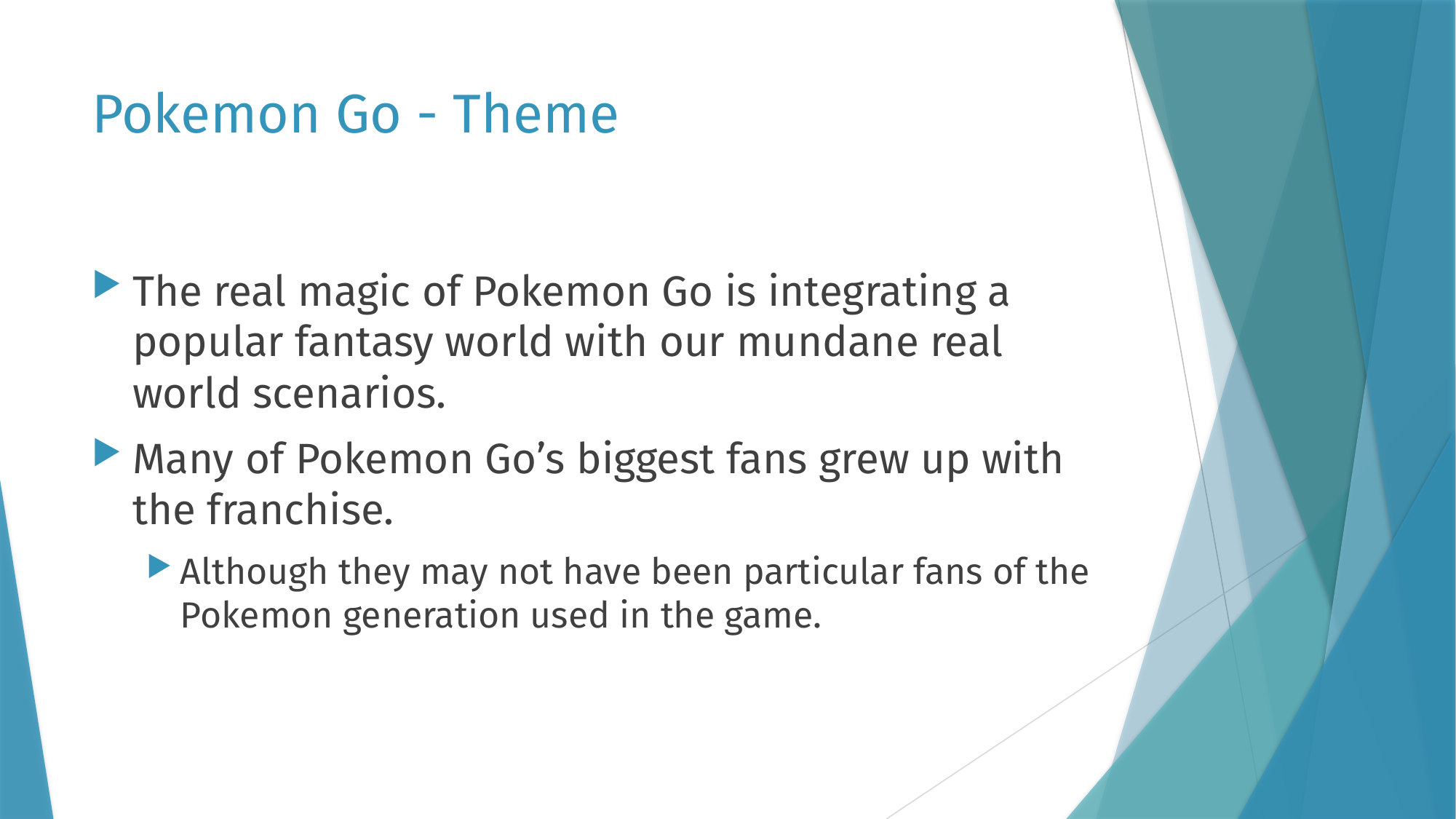

# Pokemon Go - Theme
The real magic of Pokemon Go is integrating a popular fantasy world with our mundane real world scenarios.
Many of Pokemon Go’s biggest fans grew up with the franchise.
Although they may not have been particular fans of the Pokemon generation used in the game.